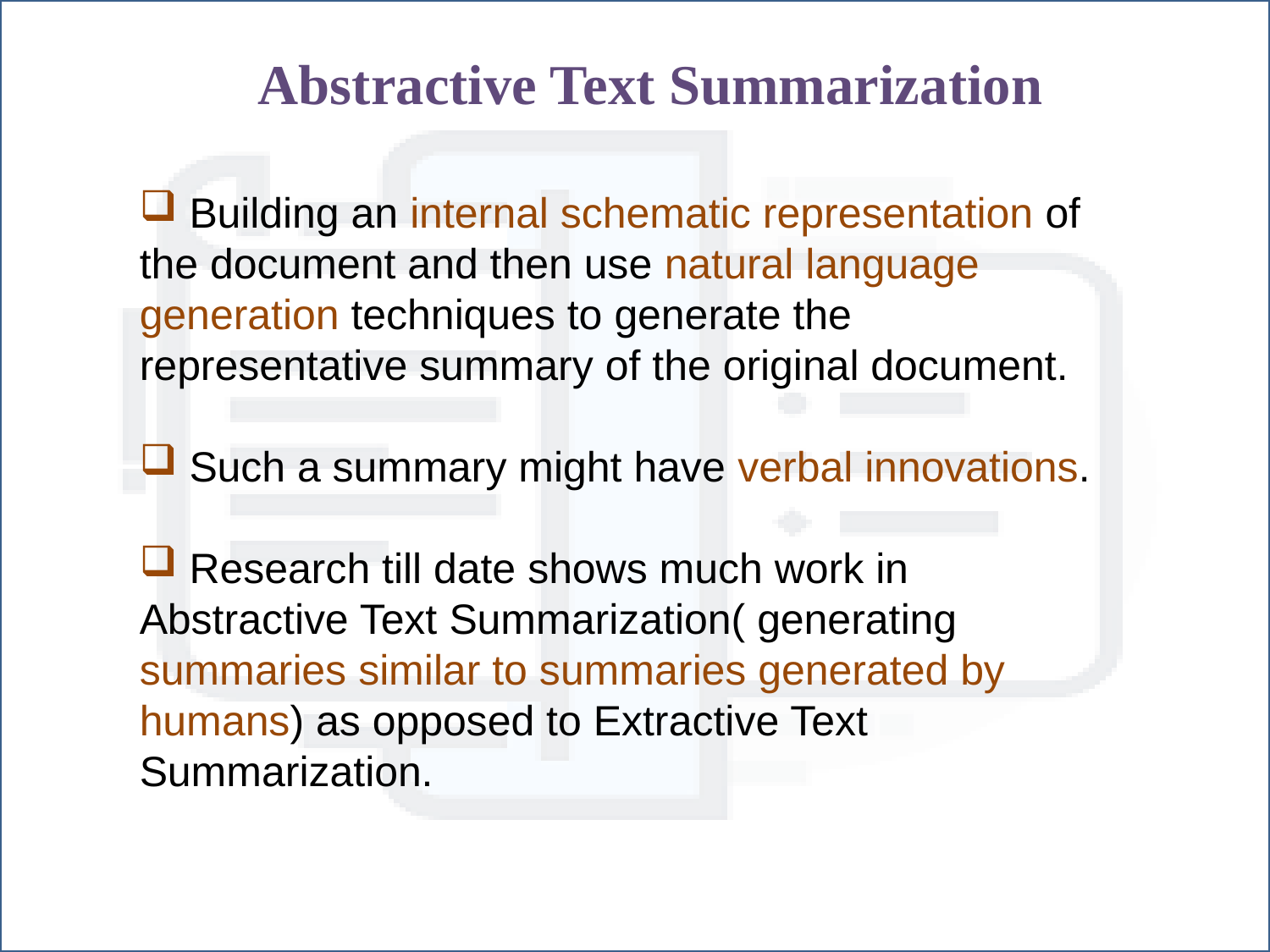

Abstractive Text Summarization
 Building an internal schematic representation of the document and then use natural language generation techniques to generate the representative summary of the original document.

 Such a summary might have verbal innovations.

 Research till date shows much work in Abstractive Text Summarization( generating summaries similar to summaries generated by humans) as opposed to Extractive Text Summarization.